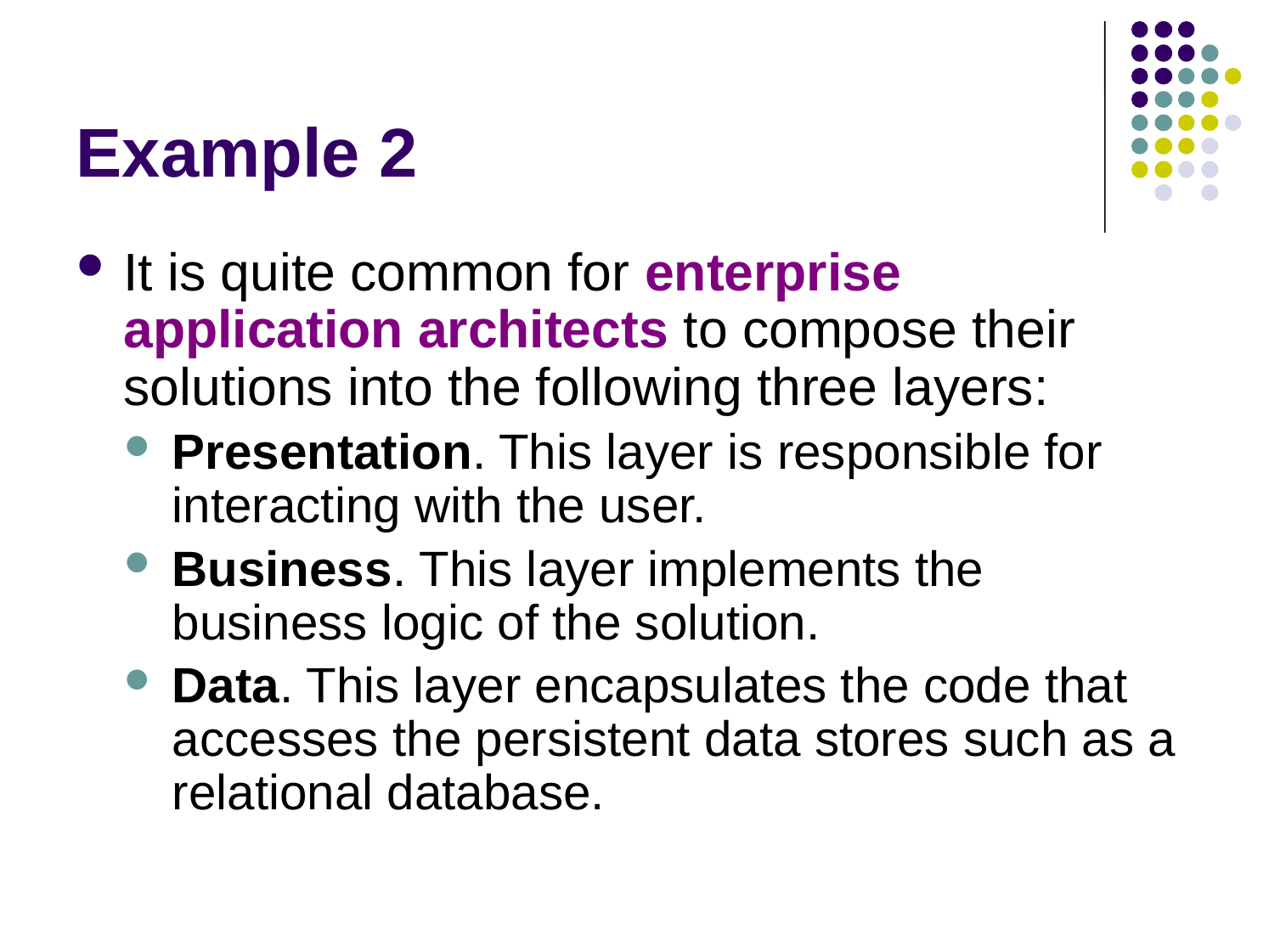

# Example 2
It is quite common for enterprise application architects to compose their solutions into the following three layers:
Presentation. This layer is responsible for interacting with the user.
Business. This layer implements the business logic of the solution.
Data. This layer encapsulates the code that accesses the persistent data stores such as a relational database.